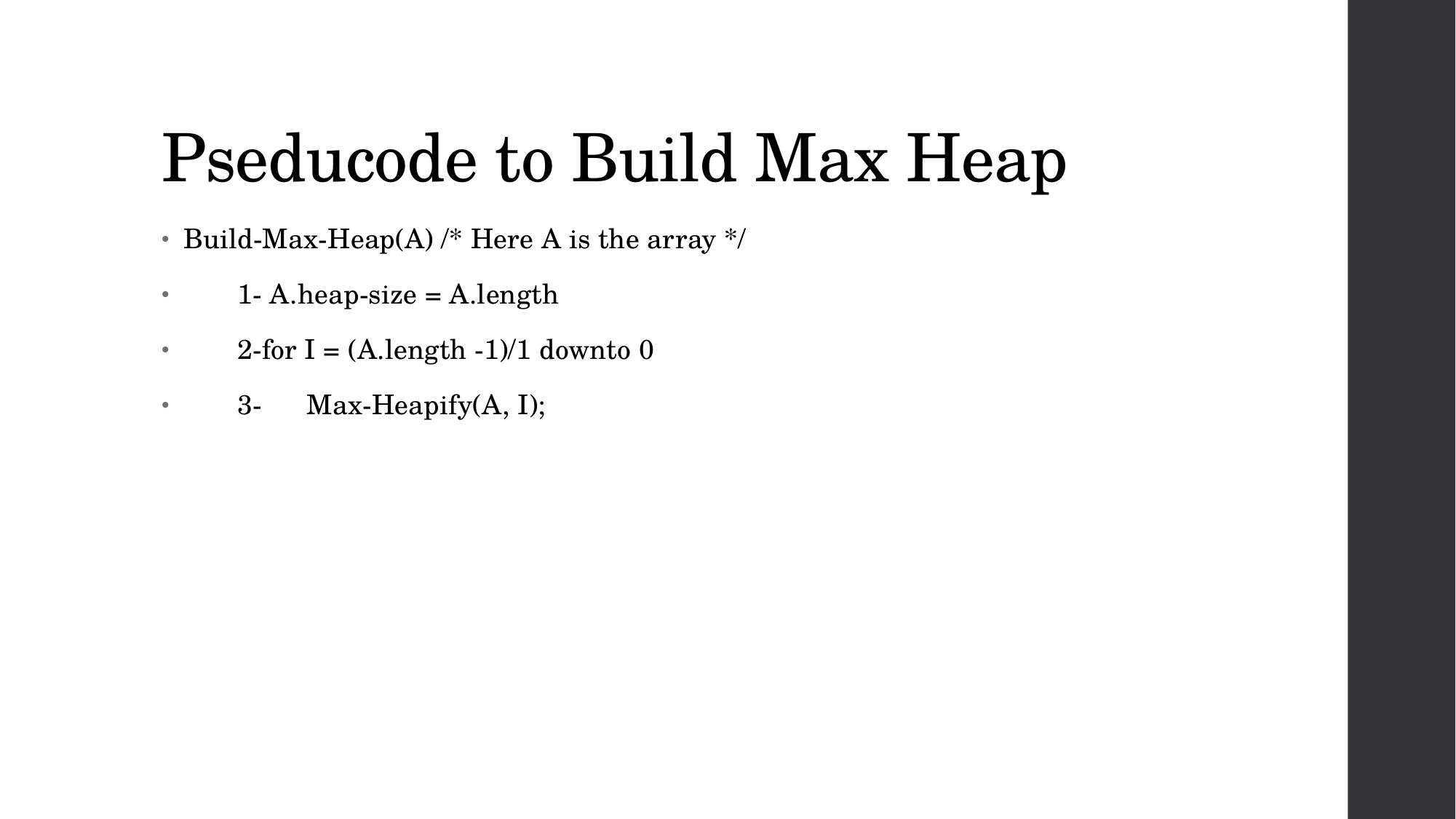

# Pseducode to Build Max Heap
Build-Max-Heap(A) /* Here A is the array */
      1- A.heap-size = A.length
      2-for I = (A.length -1)/1 downto 0
      3-     Max-Heapify(A, I);